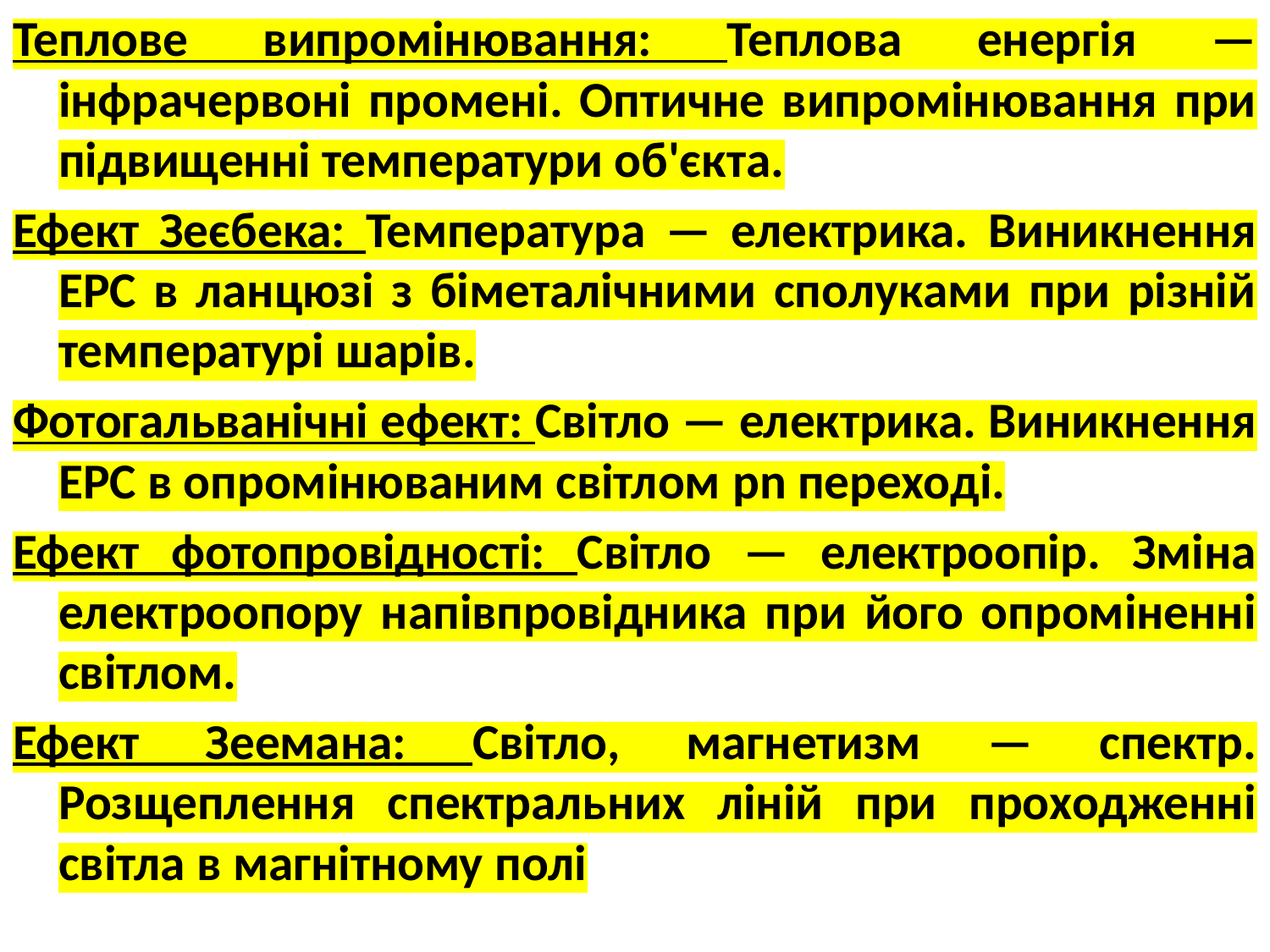

Теплове випромінювання: Теплова енергія — інфрачервоні промені. Оптичне випромінювання при підвищенні температури об'єкта.
Ефект Зеєбека: Температура — електрика. Виникнення ЕРС в ланцюзі з біметалічними сполуками при різній температурі шарів.
Фотогальванічні ефект: Світло — електрика. Виникнення ЕРС в опромінюваним світлом pn переході.
Ефект фотопровідності: Світло — електроопір. Зміна електроопору напівпровідника при його опроміненні світлом.
Ефект Зеемана: Світло, магнетизм — спектр. Розщеплення спектральних ліній при проходженні світла в магнітному полі